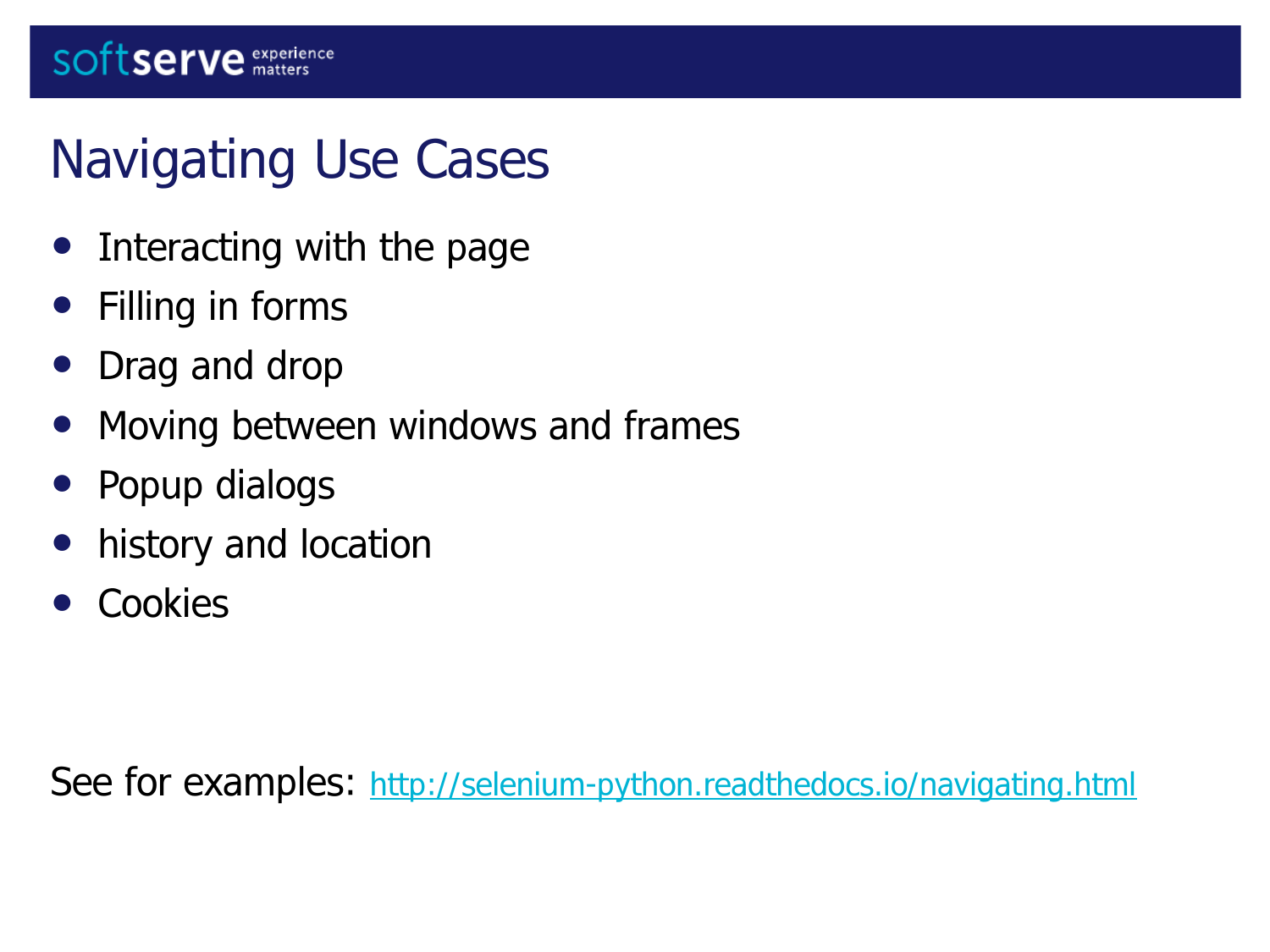

Navigating Use Cases
Interacting with the page
Filling in forms
Drag and drop
Moving between windows and frames
Popup dialogs
history and location
Cookies

See for examples: http://selenium-python.readthedocs.io/navigating.html